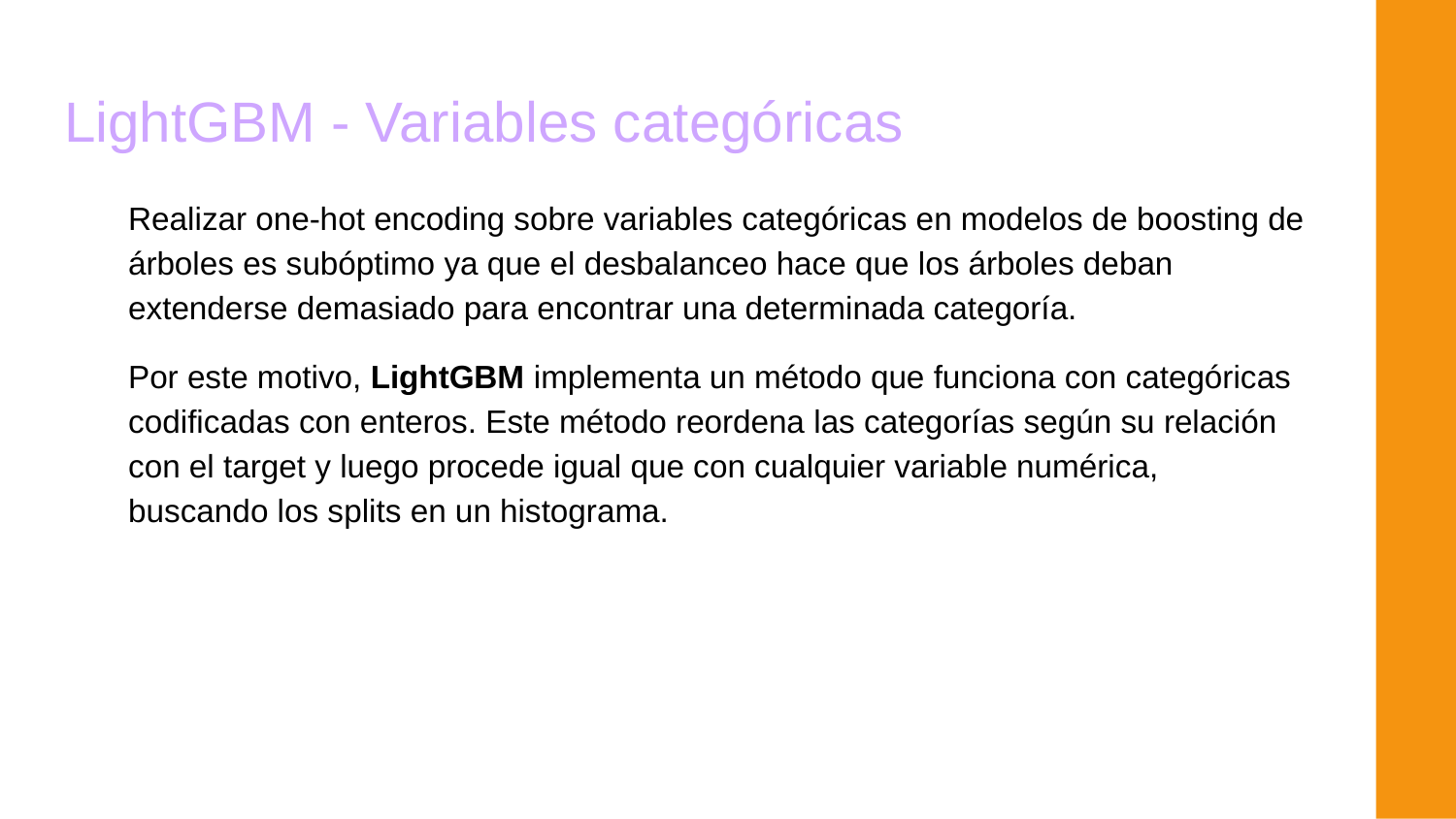

# LightGBM - Variables categóricas
Realizar one-hot encoding sobre variables categóricas en modelos de boosting de árboles es subóptimo ya que el desbalanceo hace que los árboles deban extenderse demasiado para encontrar una determinada categoría.
Por este motivo, LightGBM implementa un método que funciona con categóricas codificadas con enteros. Este método reordena las categorías según su relación con el target y luego procede igual que con cualquier variable numérica, buscando los splits en un histograma.